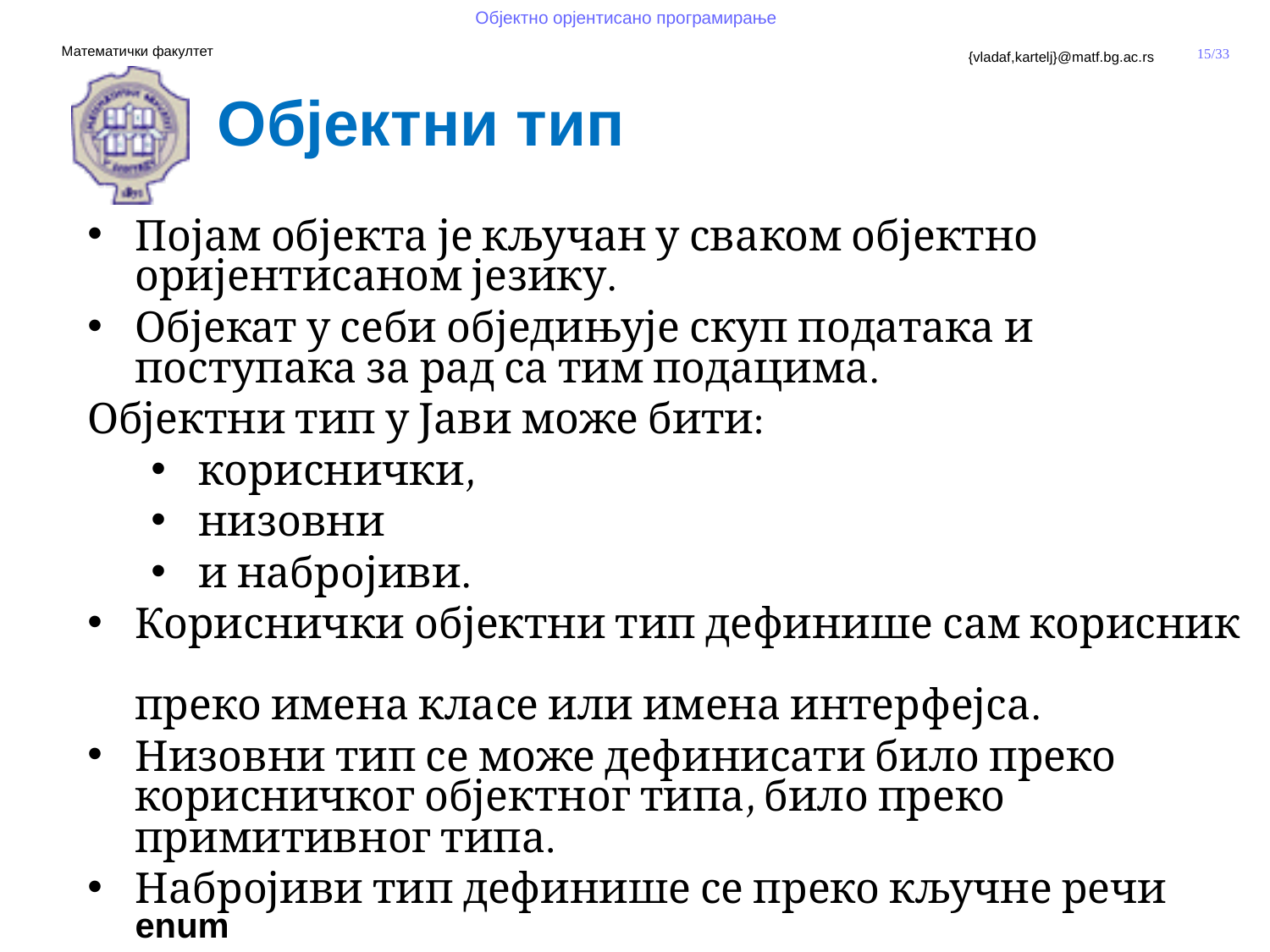

Објектни тип
Појам објекта је кључан у сваком објектно оријентисаном језику.
Објекат у себи обједињује скуп података и поступака за рад са тим подацима.
Објектни тип у Јави може бити:
кориснички,
низовни
и набројиви.
Кориснички објектни тип дефинише сам корисник
преко имена класе или имена интерфејса.
Низовни тип се може дефинисати било преко корисничког објектног типа, било преко примитивног типа.
Набројиви тип дефинише се преко кључне речи enum
и имена класе.